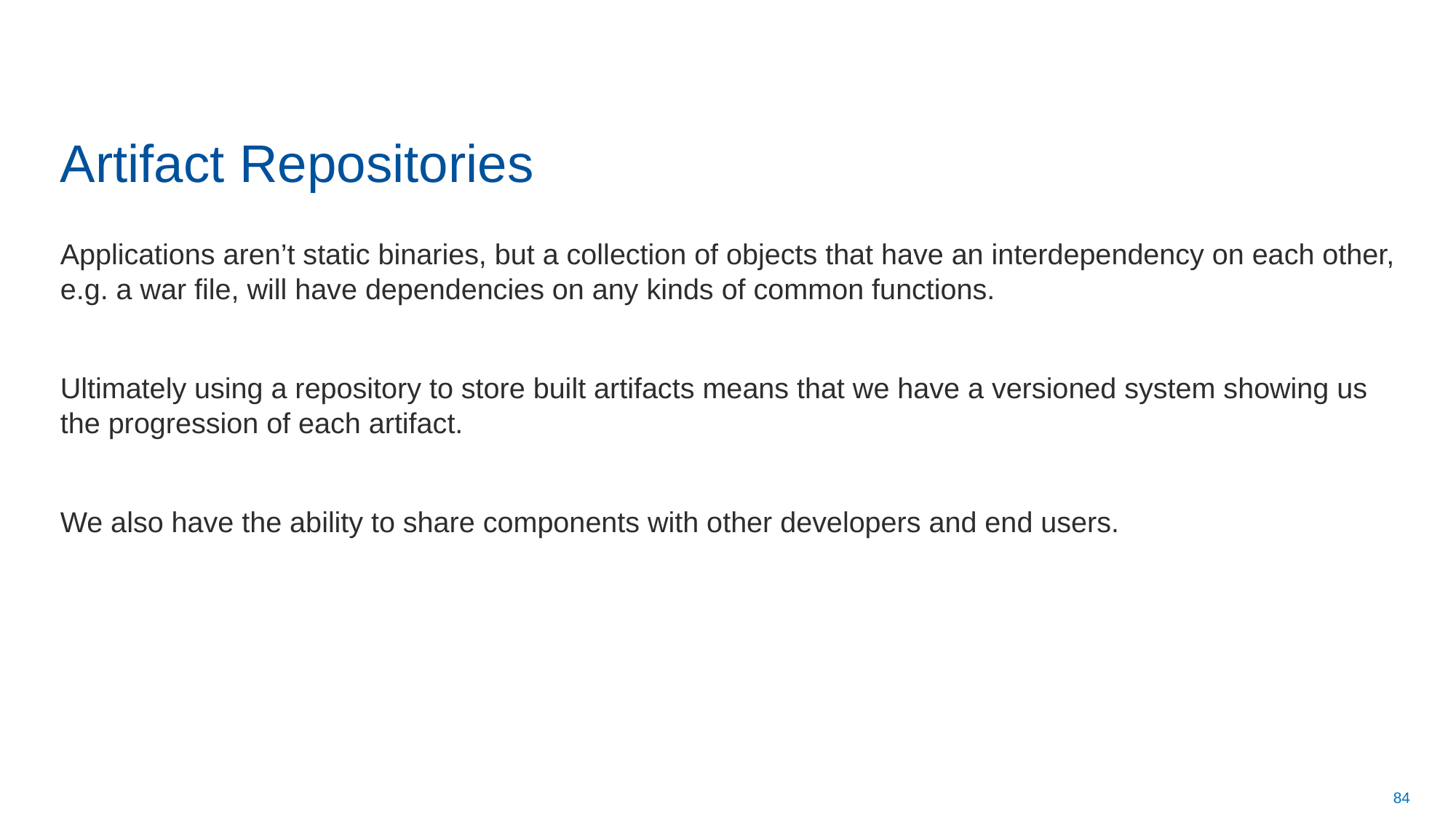

# Artifact Repositories
Applications aren’t static binaries, but a collection of objects that have an interdependency on each other, e.g. a war file, will have dependencies on any kinds of common functions.

Ultimately using a repository to store built artifacts means that we have a versioned system showing us the progression of each artifact.

We also have the ability to share components with other developers and end users.